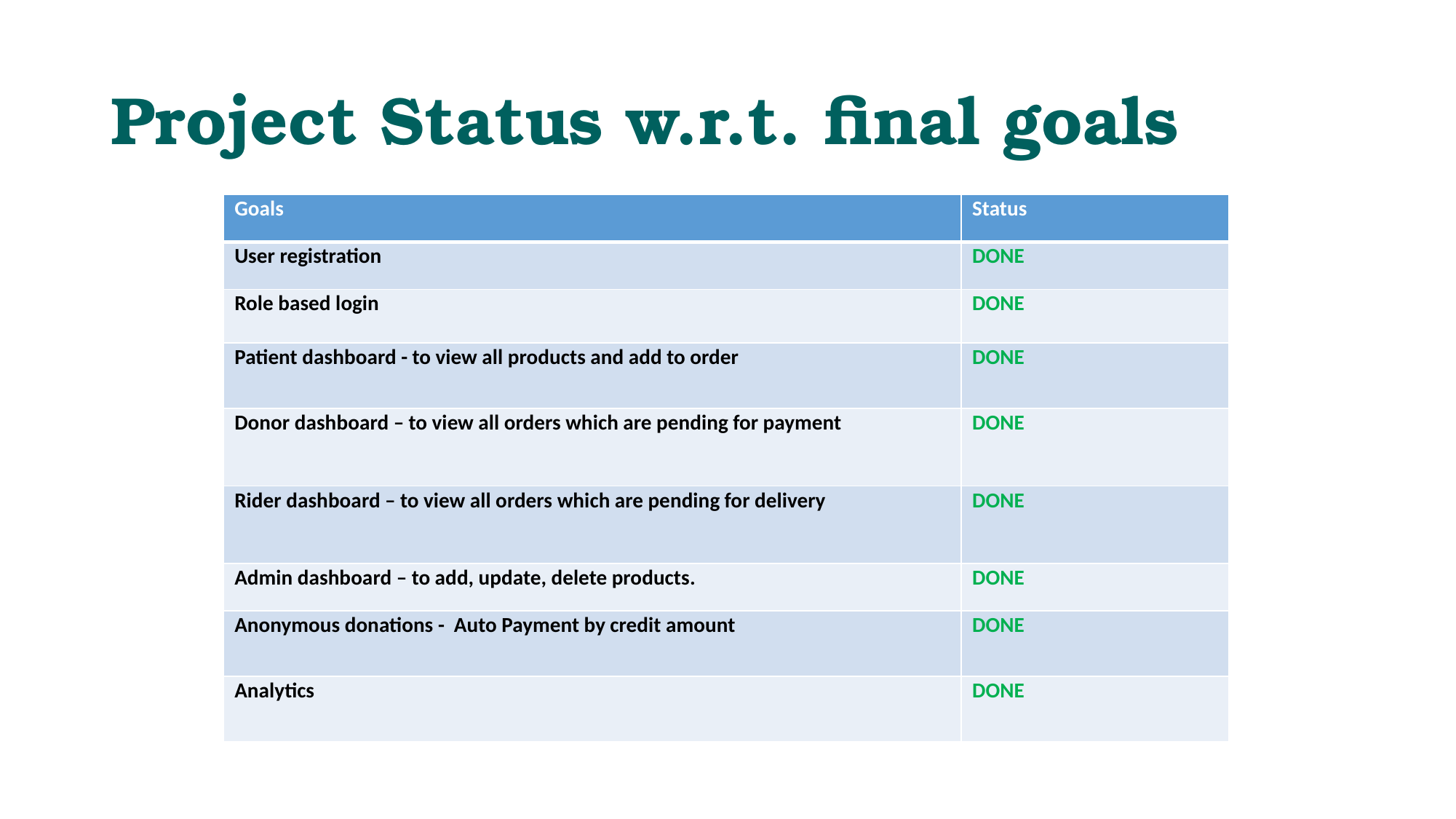

# Project Status w.r.t. final goals
| Goals | Status |
| --- | --- |
| User registration | DONE |
| Role based login | DONE |
| Patient dashboard - to view all products and add to order | DONE |
| Donor dashboard – to view all orders which are pending for payment | DONE |
| Rider dashboard – to view all orders which are pending for delivery | DONE |
| Admin dashboard – to add, update, delete products. | DONE |
| Anonymous donations - Auto Payment by credit amount | DONE |
| Analytics | DONE |